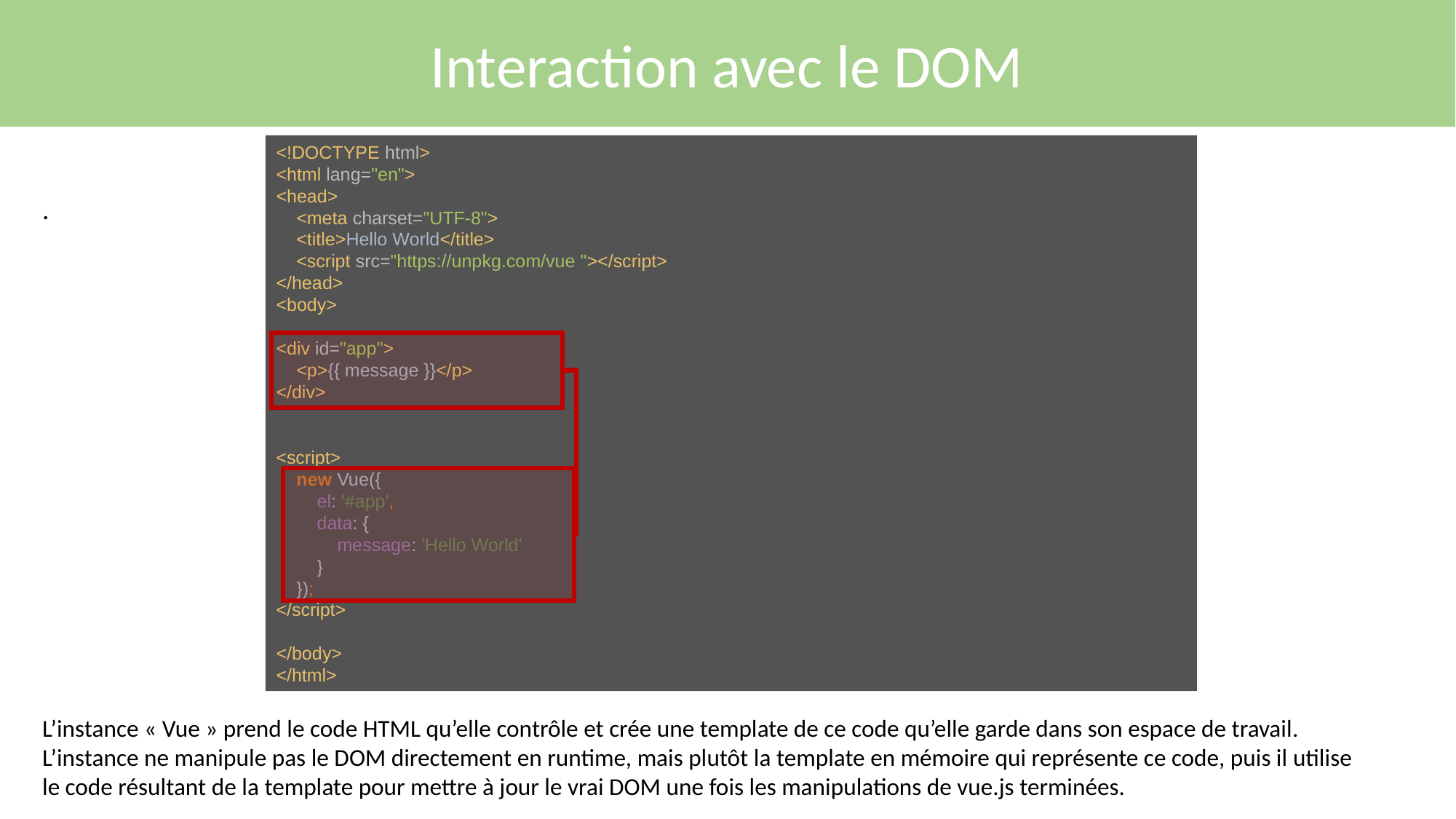

Interaction avec le DOM
<!DOCTYPE html>
<html lang="en">
<head>
    <meta charset="UTF-8">
    <title>Hello World</title>
    <script src="https://unpkg.com/vue "></script>
</head>
<body>
<div id="app">
    <p>{{ message }}</p>
</div>
<script>
    new Vue({
        el: '#app',
        data: {
            message: 'Hello World'
        }
    });
</script>
</body>
</html>
.

L’instance « Vue » prend le code HTML qu’elle contrôle et crée une template de ce code qu’elle garde dans son espace de travail. L’instance ne manipule pas le DOM directement en runtime, mais plutôt la template en mémoire qui représente ce code, puis il utilise le code résultant de la template pour mettre à jour le vrai DOM une fois les manipulations de vue.js terminées.